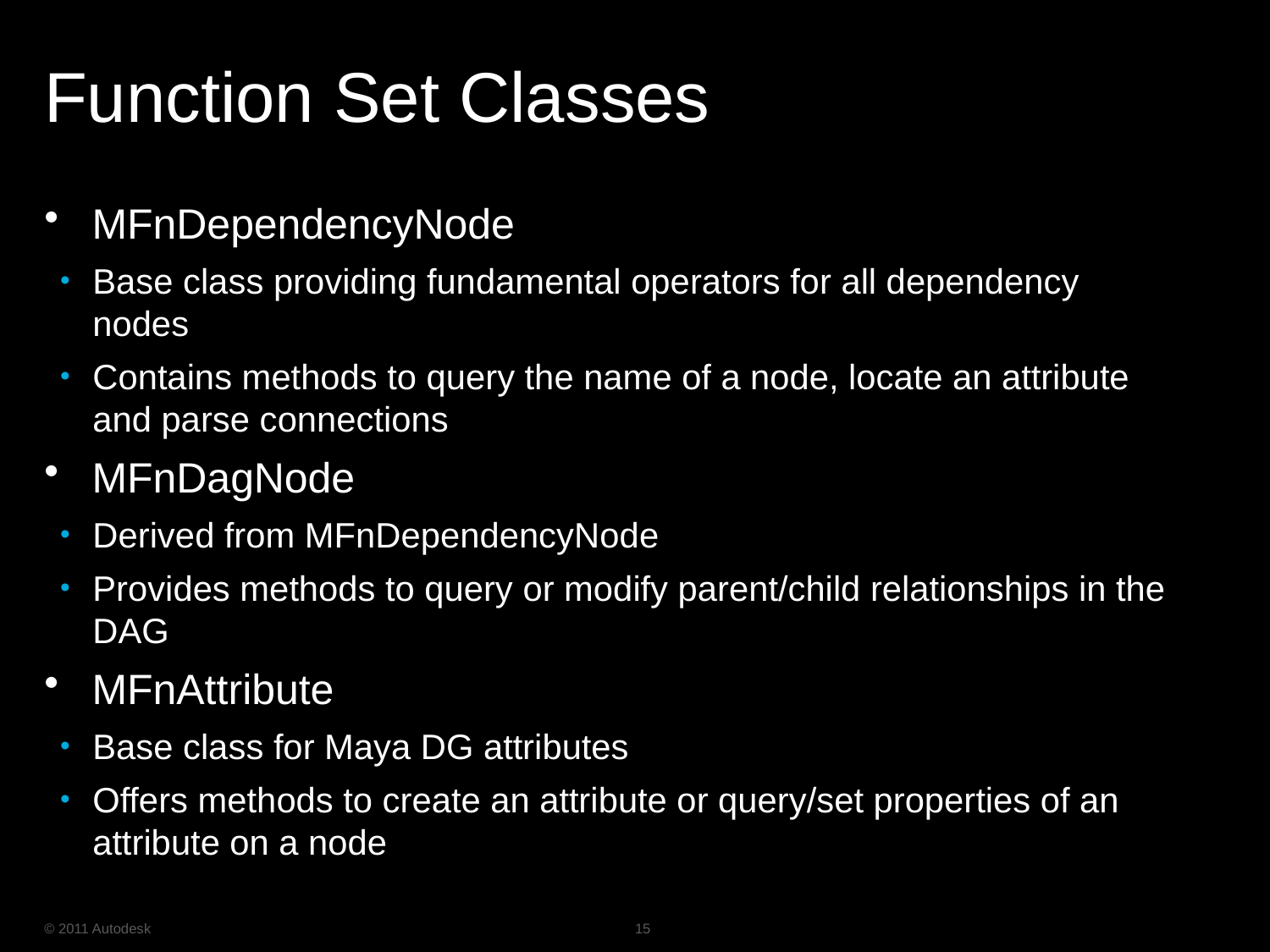

# Function Set Classes
MFnDependencyNode
Base class providing fundamental operators for all dependency nodes
Contains methods to query the name of a node, locate an attribute and parse connections
MFnDagNode
Derived from MFnDependencyNode
Provides methods to query or modify parent/child relationships in the DAG
MFnAttribute
Base class for Maya DG attributes
Offers methods to create an attribute or query/set properties of an attribute on a node